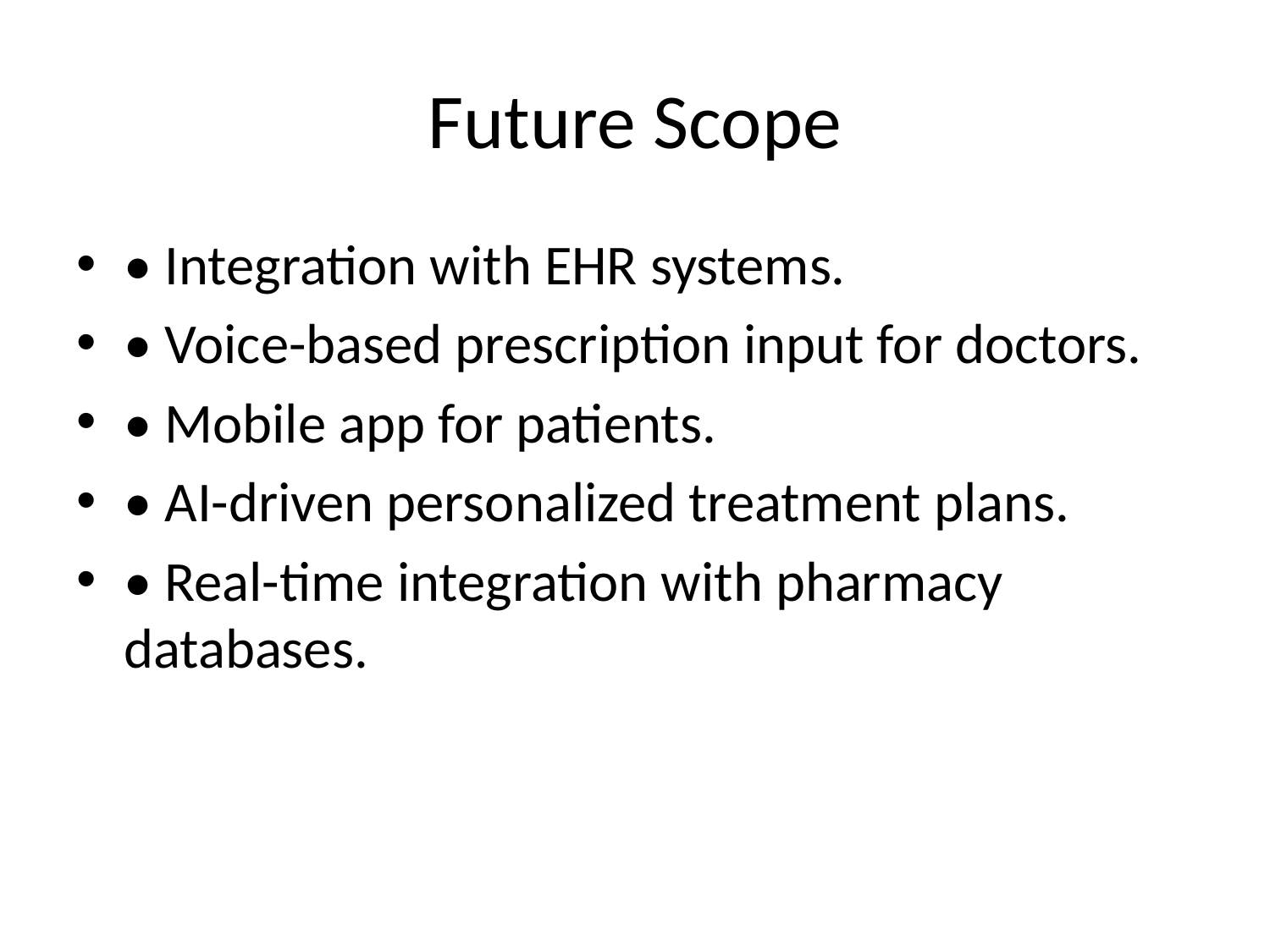

# Future Scope
• Integration with EHR systems.
• Voice-based prescription input for doctors.
• Mobile app for patients.
• AI-driven personalized treatment plans.
• Real-time integration with pharmacy databases.